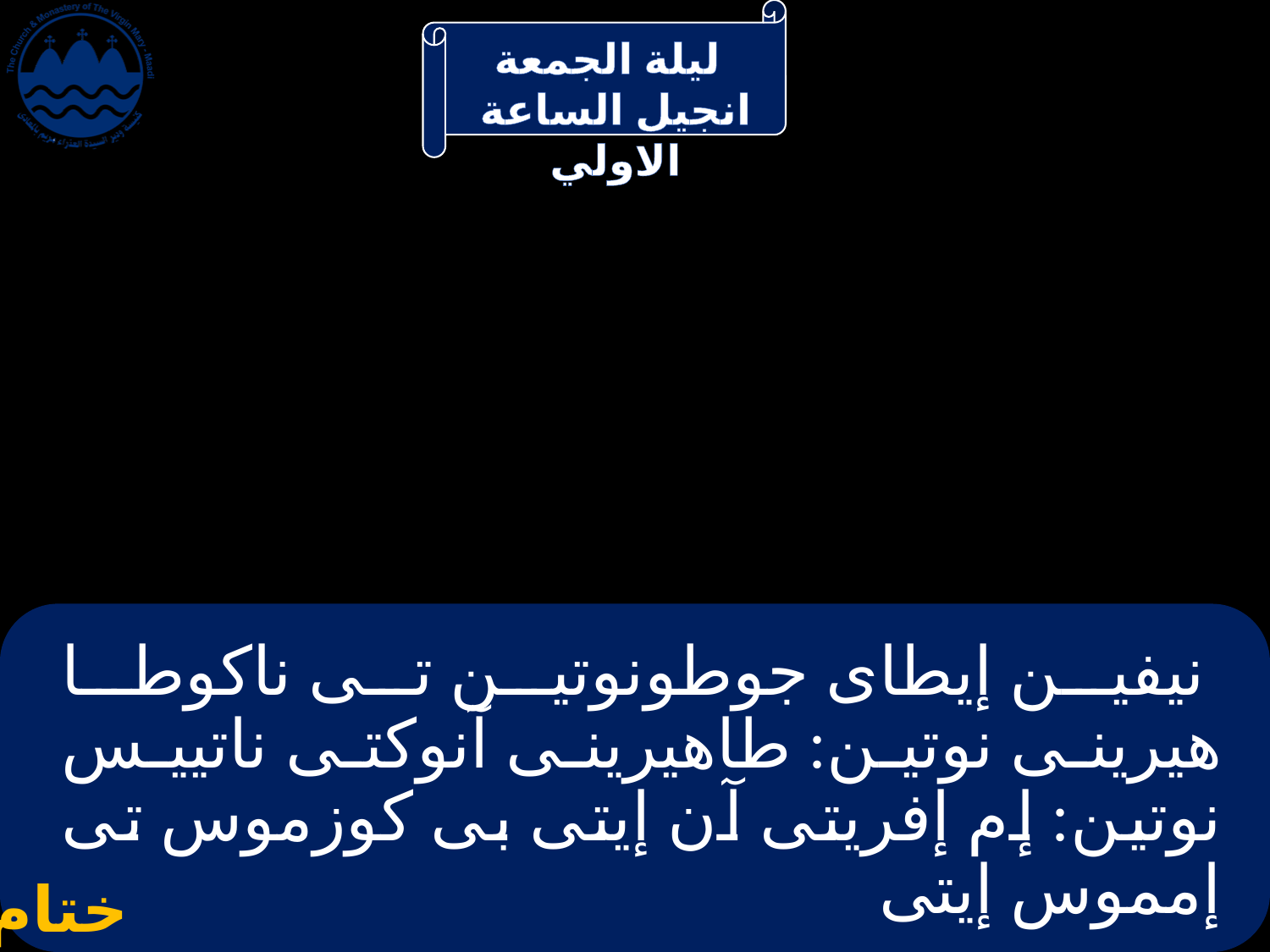

# نيفين إيطاى جوطونوتين تى ناكوطا هيرينى نوتين: طاهيرينى آنوكتى ناتييس نوتين: إم إفريتى آن إيتى بى كوزموس تى إمموس إيتى
ختام